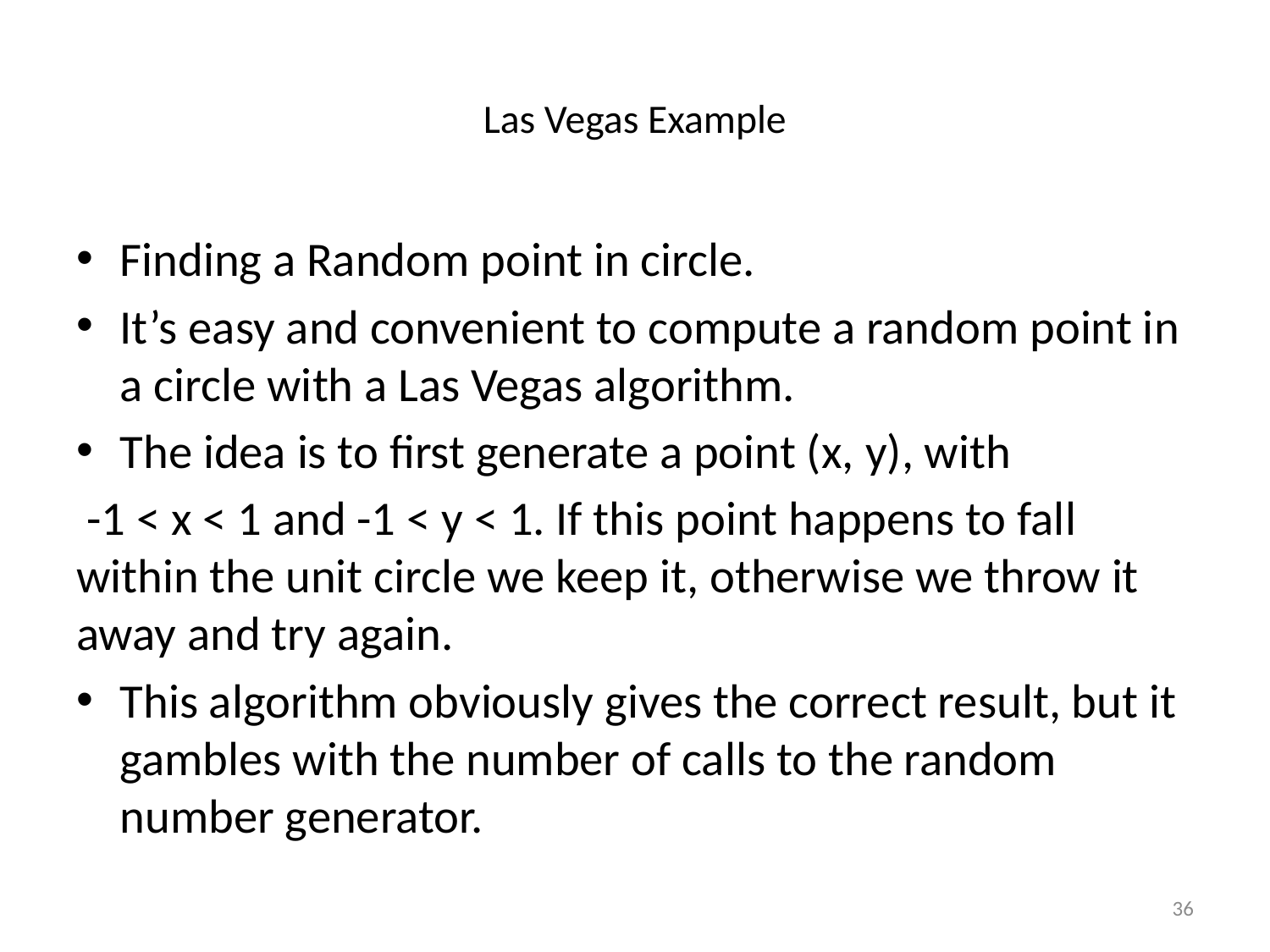

# Las Vegas Example
Finding a Random point in circle.
It’s easy and convenient to compute a random point in a circle with a Las Vegas algorithm.
The idea is to first generate a point (x, y), with
 -1 < x < 1 and -1 < y < 1. If this point happens to fall within the unit circle we keep it, otherwise we throw it away and try again.
This algorithm obviously gives the correct result, but it gambles with the number of calls to the random number generator.

36